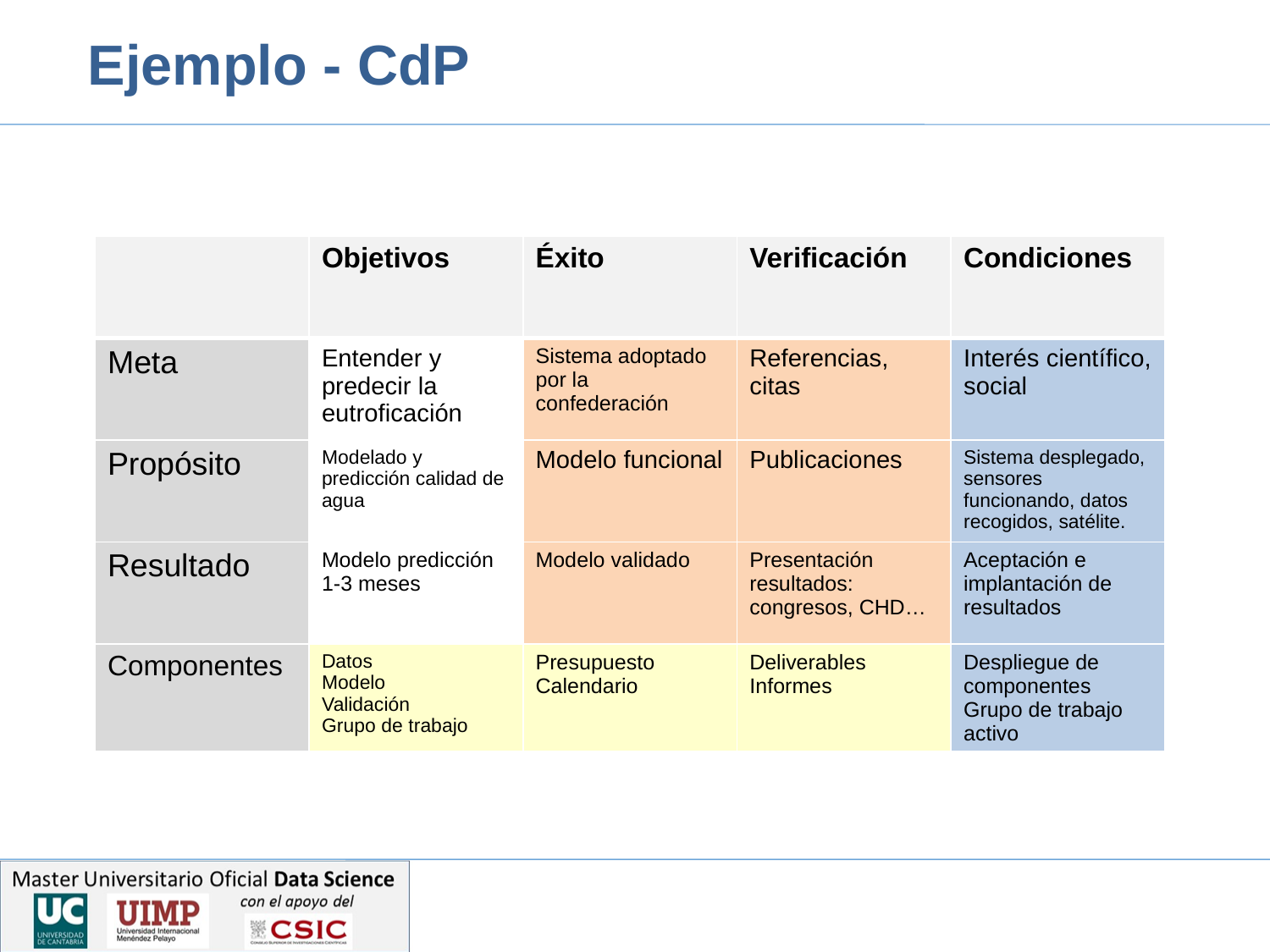

# Ejemplo - CdP
|  | Objetivos | Éxito | Verificación | Condiciones |
| --- | --- | --- | --- | --- |
| Meta | Entender y predecir la eutroficación | Sistema adoptado por la confederación | Referencias, citas | Interés científico, social |
| Propósito | Modelado y predicción calidad de agua | Modelo funcional | Publicaciones | Sistema desplegado, sensores funcionando, datos recogidos, satélite. |
| Resultado | Modelo predicción 1-3 meses | Modelo validado | Presentación resultados: congresos, CHD… | Aceptación e implantación de resultados |
| Componentes | Datos Modelo Validación Grupo de trabajo | Presupuesto Calendario | Deliverables Informes | Despliegue de componentes Grupo de trabajo activo |